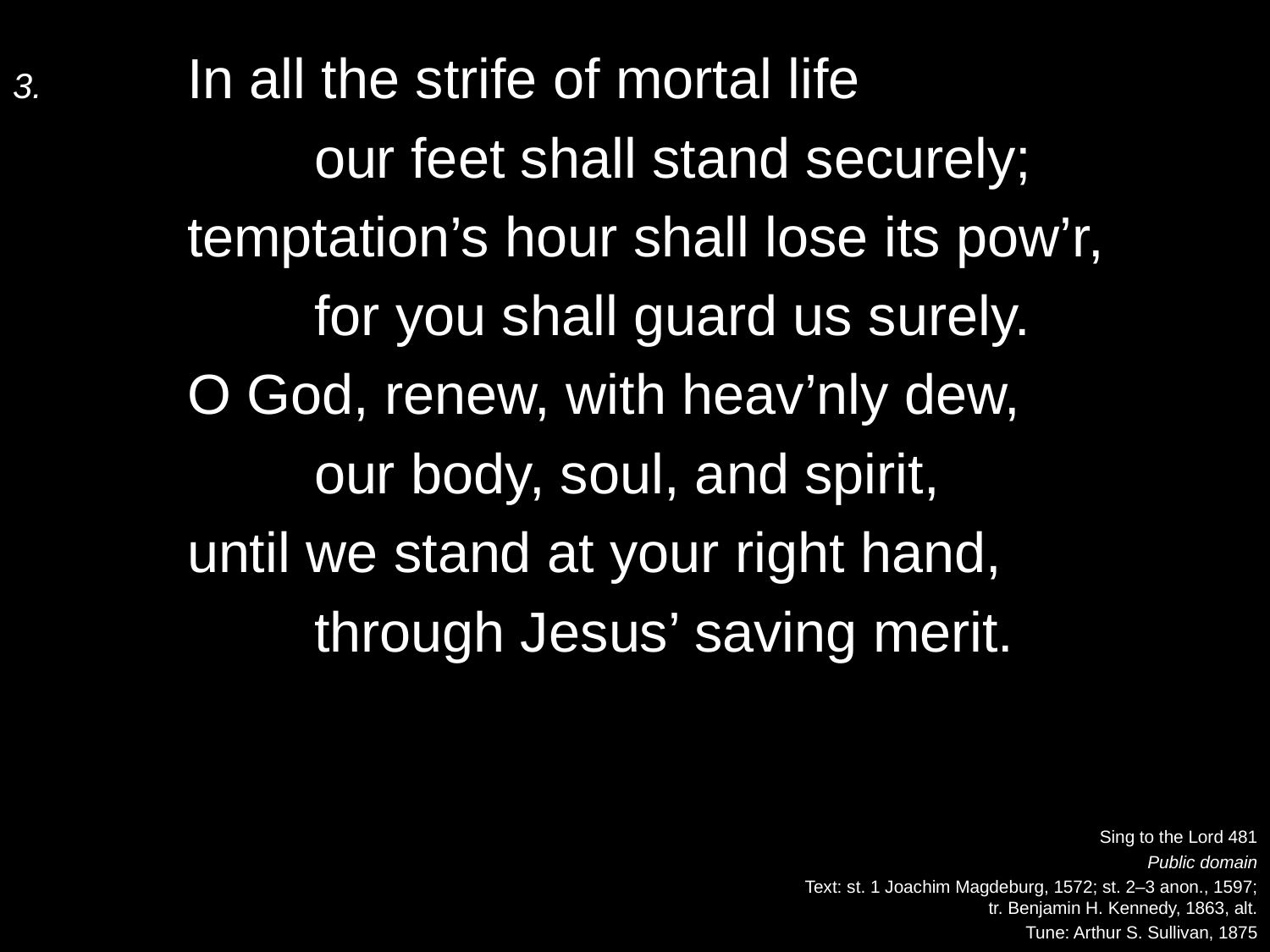

3.	In all the strife of mortal life
		our feet shall stand securely;
	temptation’s hour shall lose its pow’r,
		for you shall guard us surely.
	O God, renew, with heav’nly dew,
		our body, soul, and spirit,
	until we stand at your right hand,
		through Jesus’ saving merit.
Sing to the Lord 481
Public domain
Text: st. 1 Joachim Magdeburg, 1572; st. 2–3 anon., 1597;
tr. Benjamin H. Kennedy, 1863, alt.
Tune: Arthur S. Sullivan, 1875